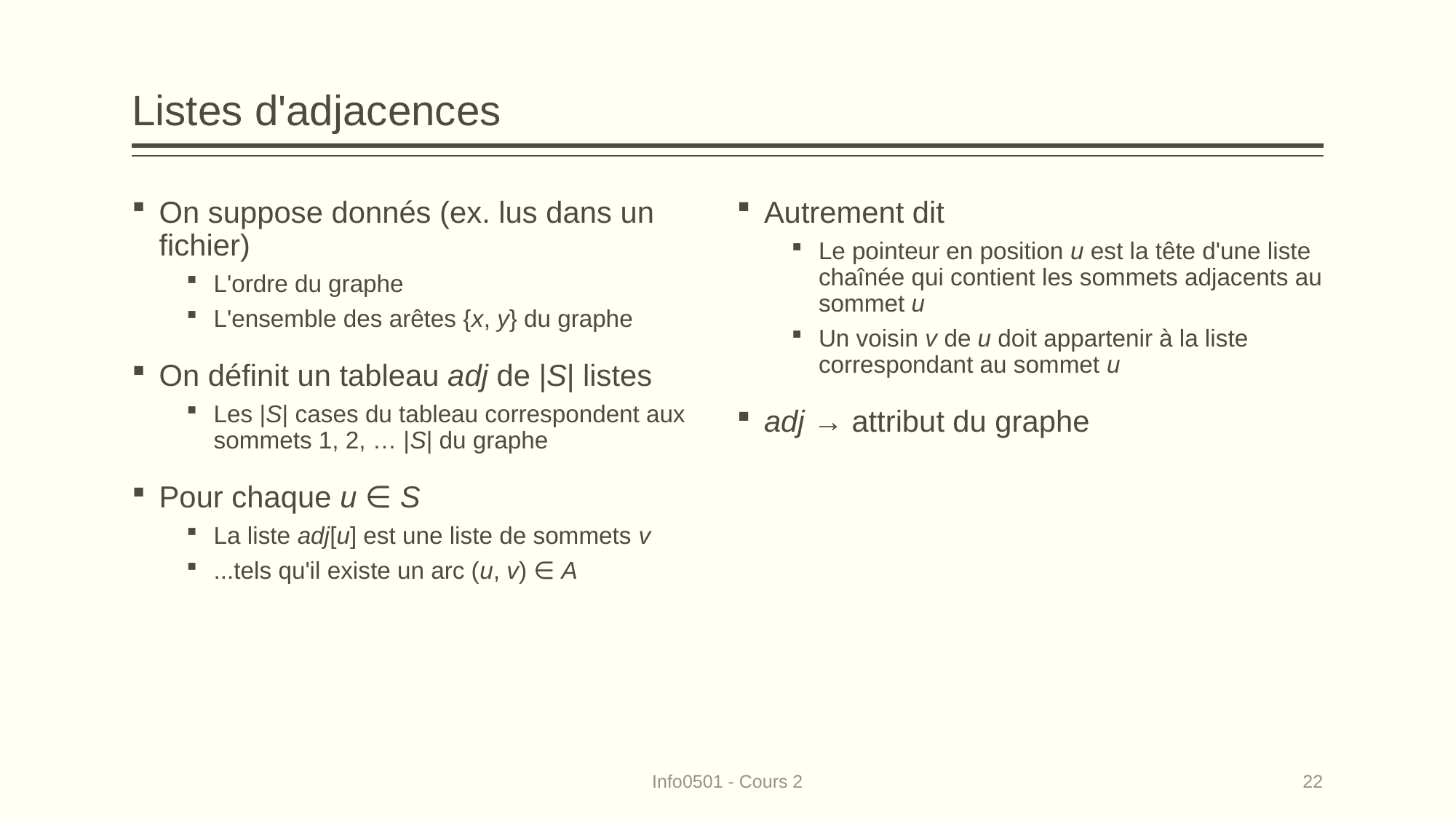

# Listes d'adjacences
On suppose donnés (ex. lus dans un fichier)
L'ordre du graphe
L'ensemble des arêtes {x, y} du graphe
On définit un tableau adj de |S| listes
Les |S| cases du tableau correspondent aux  sommets 1, 2, … |S| du graphe
Pour chaque u ∈ S
La liste adj[u] est une liste de sommets v
...tels qu'il existe un arc (u, v) ∈ A

Autrement dit
Le pointeur en position u est la tête d'une liste chaînée qui contient les sommets adjacents au sommet u
Un voisin v de u doit appartenir à la liste correspondant au sommet u
adj → attribut du graphe

Info0501 - Cours 2
22